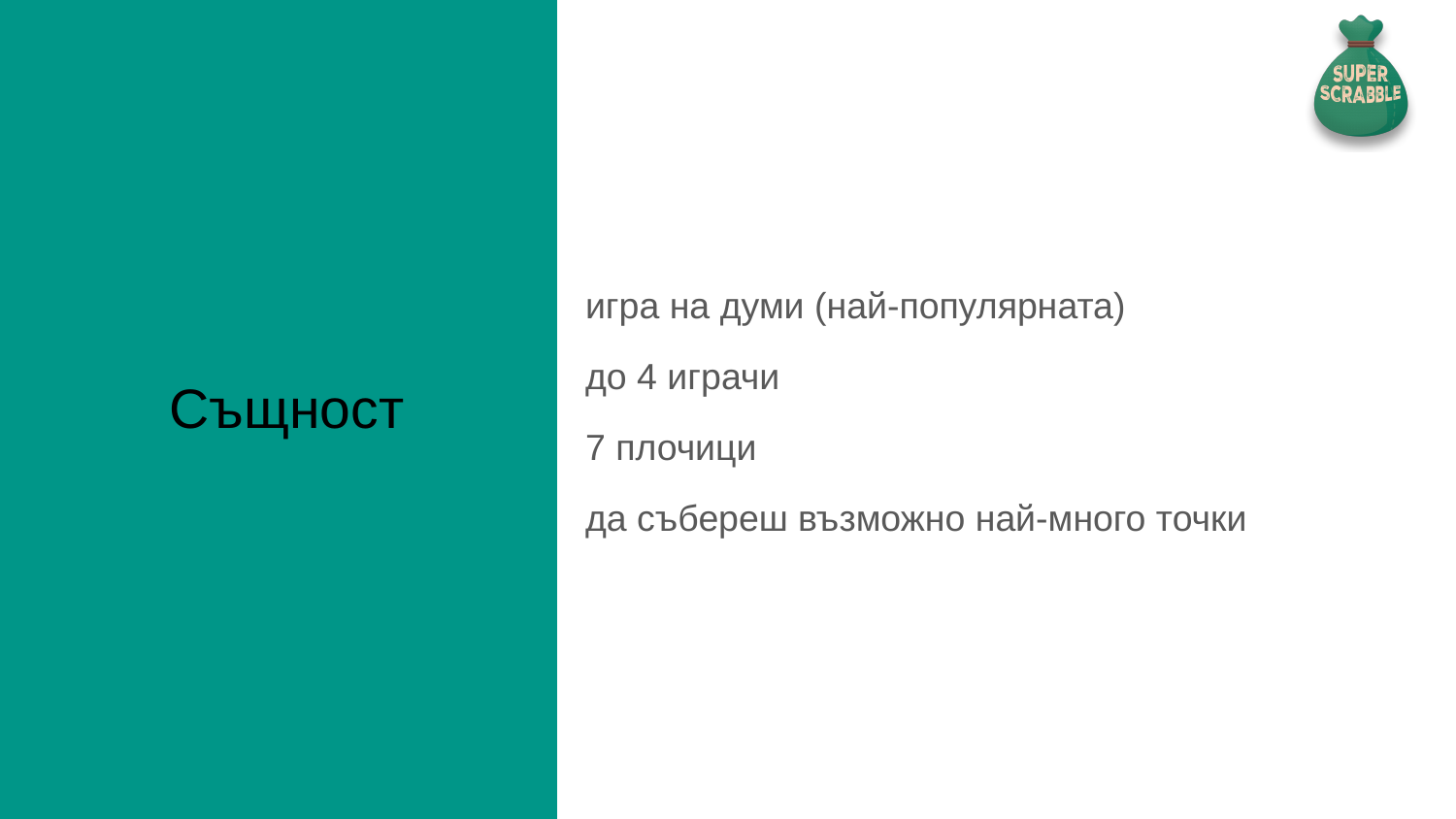

игра на думи (най-популярната)
до 4 играчи
7 плочици
да събереш възможно най-много точки
# Същност